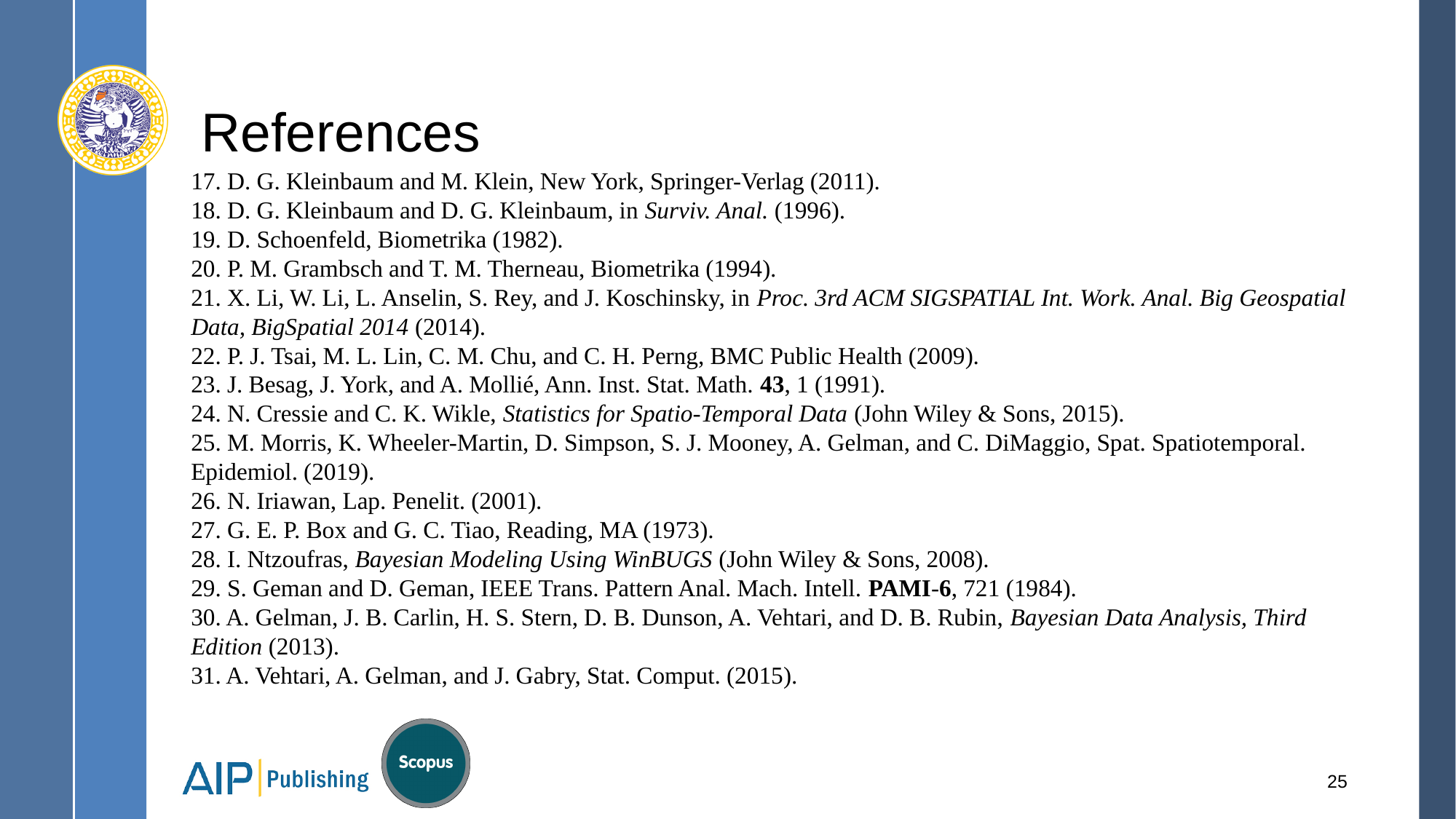

# References
17. D. G. Kleinbaum and M. Klein, New York, Springer-Verlag (2011).
18. D. G. Kleinbaum and D. G. Kleinbaum, in Surviv. Anal. (1996).
19. D. Schoenfeld, Biometrika (1982).
20. P. M. Grambsch and T. M. Therneau, Biometrika (1994).
21. X. Li, W. Li, L. Anselin, S. Rey, and J. Koschinsky, in Proc. 3rd ACM SIGSPATIAL Int. Work. Anal. Big Geospatial Data, BigSpatial 2014 (2014).
22. P. J. Tsai, M. L. Lin, C. M. Chu, and C. H. Perng, BMC Public Health (2009).
23. J. Besag, J. York, and A. Mollié, Ann. Inst. Stat. Math. 43, 1 (1991).
24. N. Cressie and C. K. Wikle, Statistics for Spatio-Temporal Data (John Wiley & Sons, 2015).
25. M. Morris, K. Wheeler-Martin, D. Simpson, S. J. Mooney, A. Gelman, and C. DiMaggio, Spat. Spatiotemporal. Epidemiol. (2019).
26. N. Iriawan, Lap. Penelit. (2001).
27. G. E. P. Box and G. C. Tiao, Reading, MA (1973).
28. I. Ntzoufras, Bayesian Modeling Using WinBUGS (John Wiley & Sons, 2008).
29. S. Geman and D. Geman, IEEE Trans. Pattern Anal. Mach. Intell. PAMI-6, 721 (1984).
30. A. Gelman, J. B. Carlin, H. S. Stern, D. B. Dunson, A. Vehtari, and D. B. Rubin, Bayesian Data Analysis, Third Edition (2013).
31. A. Vehtari, A. Gelman, and J. Gabry, Stat. Comput. (2015).
25